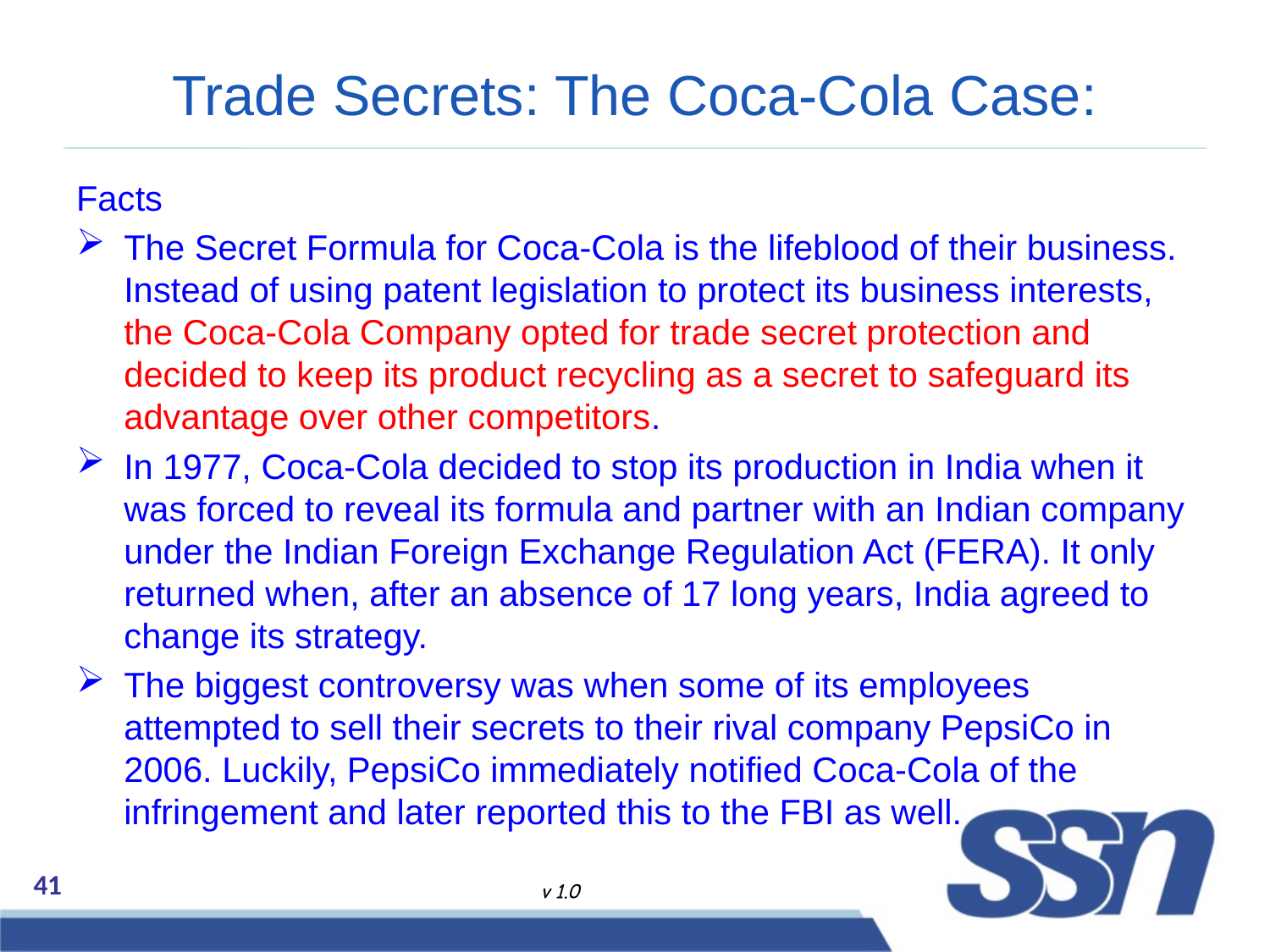

# Trade Secrets: The Coca-Cola Case:
Facts
The Secret Formula for Coca-Cola is the lifeblood of their business.  Instead of using patent legislation to protect its business interests, the Coca-Cola Company opted for trade secret protection and decided to keep its product recycling as a secret to safeguard its advantage over other competitors.
In 1977, Coca-Cola decided to stop its production in India when it was forced to reveal its formula and partner with an Indian company under the Indian Foreign Exchange Regulation Act (FERA). It only returned when, after an absence of 17 long years, India agreed to change its strategy.
The biggest controversy was when some of its employees attempted to sell their secrets to their rival company PepsiCo in 2006. Luckily, PepsiCo immediately notified Coca-Cola of the infringement and later reported this to the FBI as well.